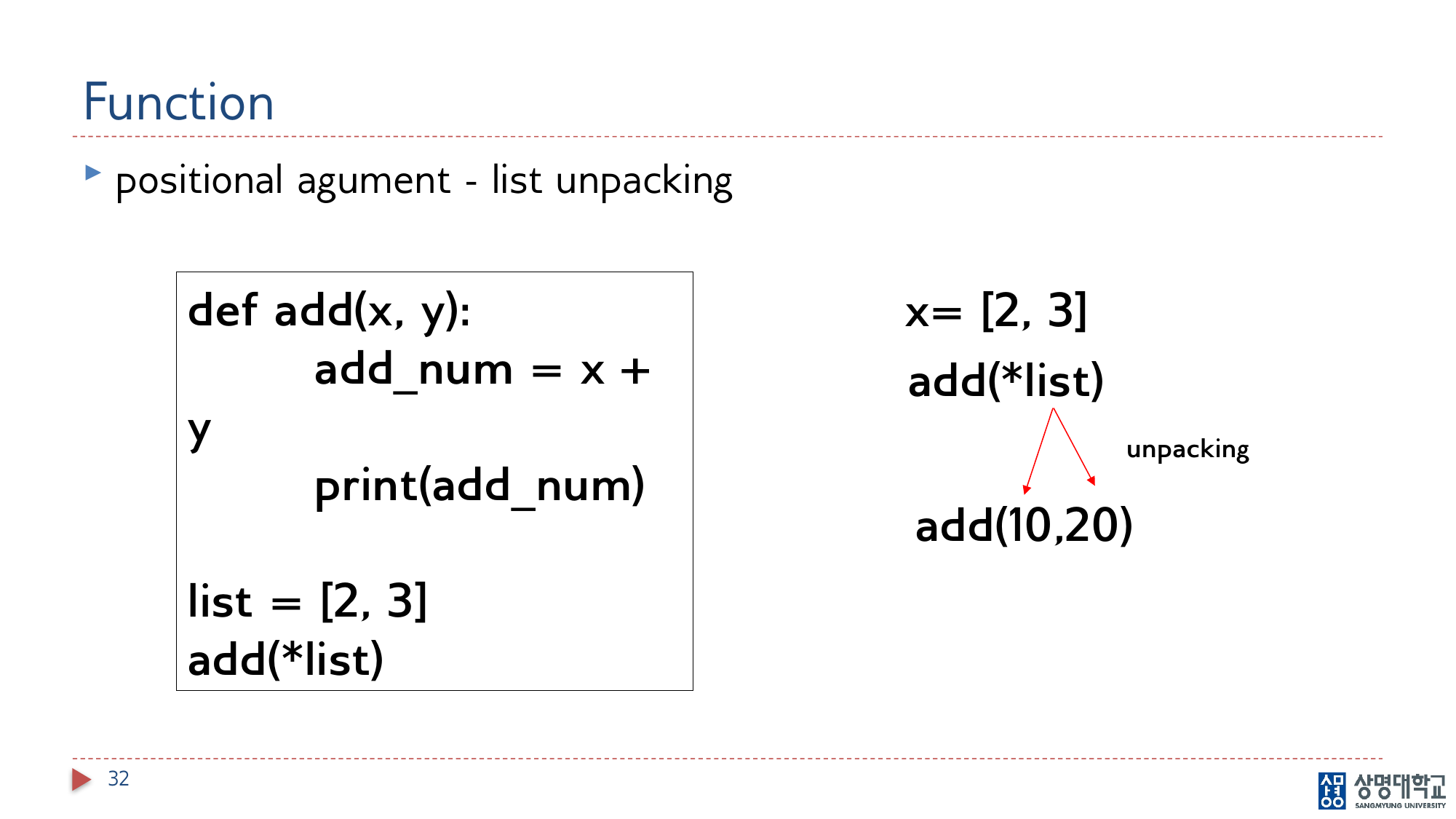

# Function
positional agument - list unpacking

def add(x, y):
        add_num = x + y
        print(add_num)

list = [2, 3]
add(*list)
x= [2, 3]
add(*list)
unpacking
add(10,20)
32